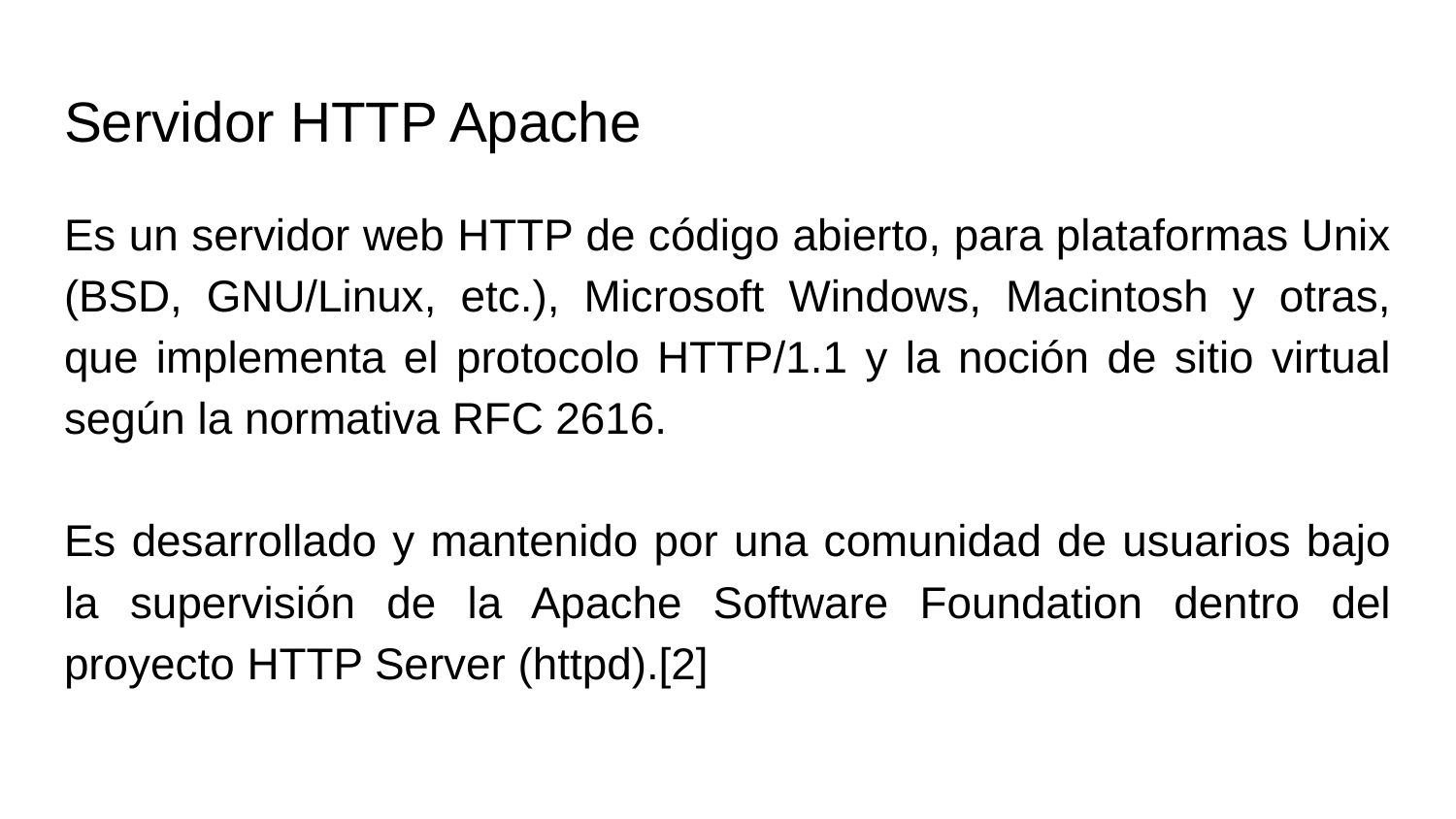

# Servidor HTTP Apache
Es un servidor web HTTP de código abierto, para plataformas Unix (BSD, GNU/Linux, etc.), Microsoft Windows, Macintosh y otras, que implementa el protocolo HTTP/1.1 y la noción de sitio virtual según la normativa RFC 2616.

Es desarrollado y mantenido por una comunidad de usuarios bajo la supervisión de la Apache Software Foundation dentro del proyecto HTTP Server (httpd).[2]